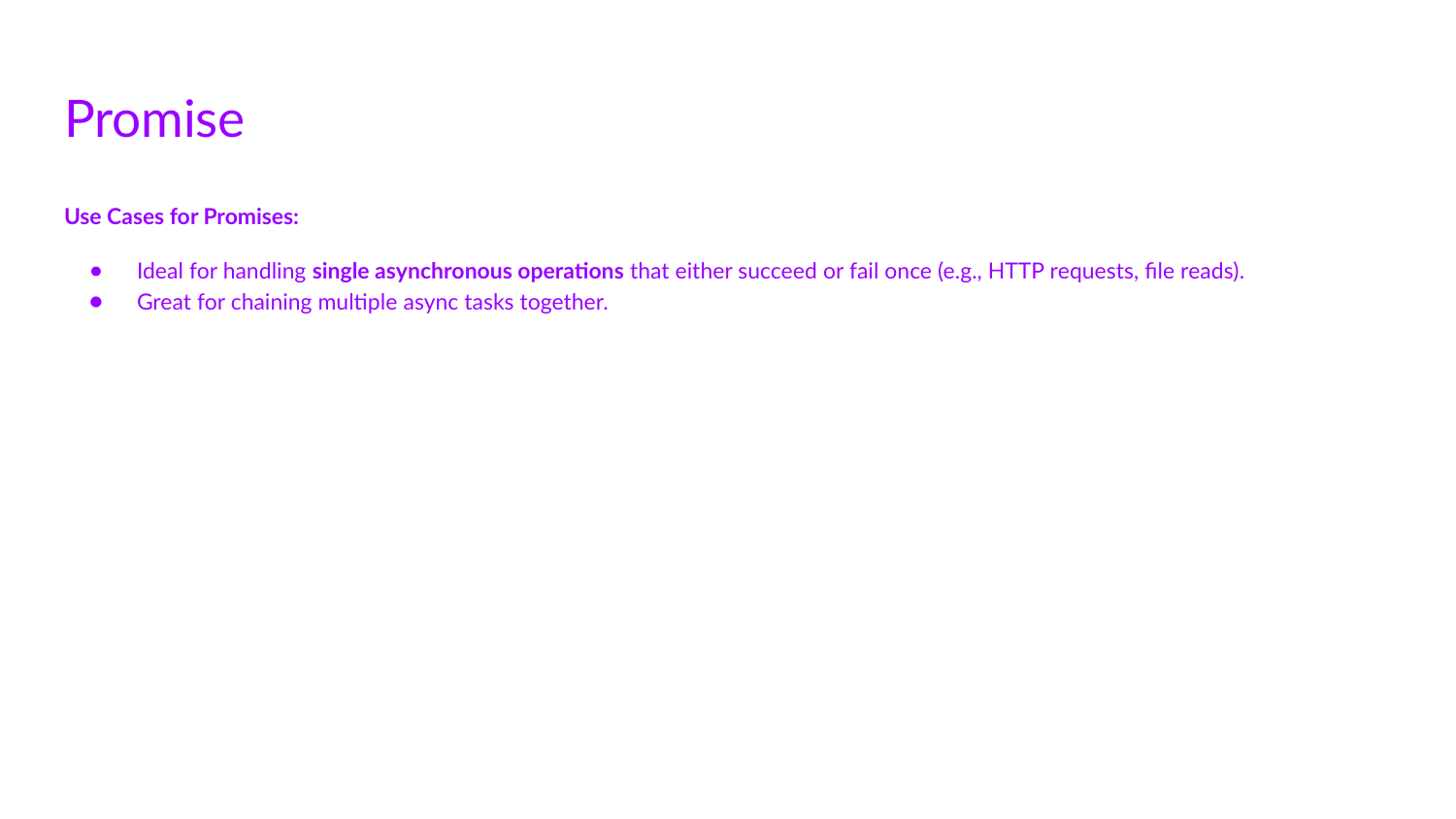

# Promise
Use Cases for Promises:
Ideal for handling single asynchronous operations that either succeed or fail once (e.g., HTTP requests, file reads).
Great for chaining multiple async tasks together.